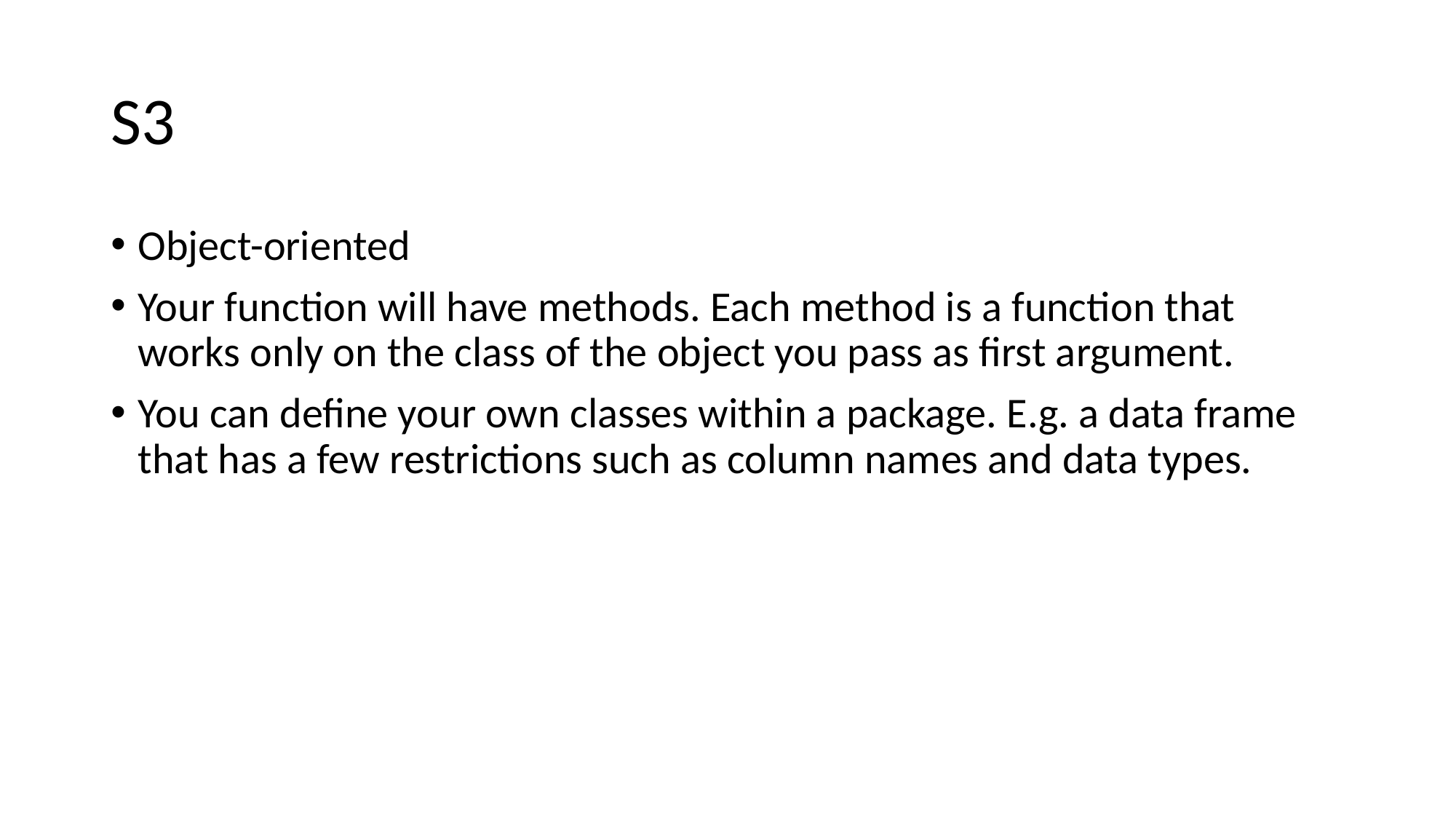

# S3
Object-oriented
Your function will have methods. Each method is a function that works only on the class of the object you pass as first argument.
You can define your own classes within a package. E.g. a data frame that has a few restrictions such as column names and data types.